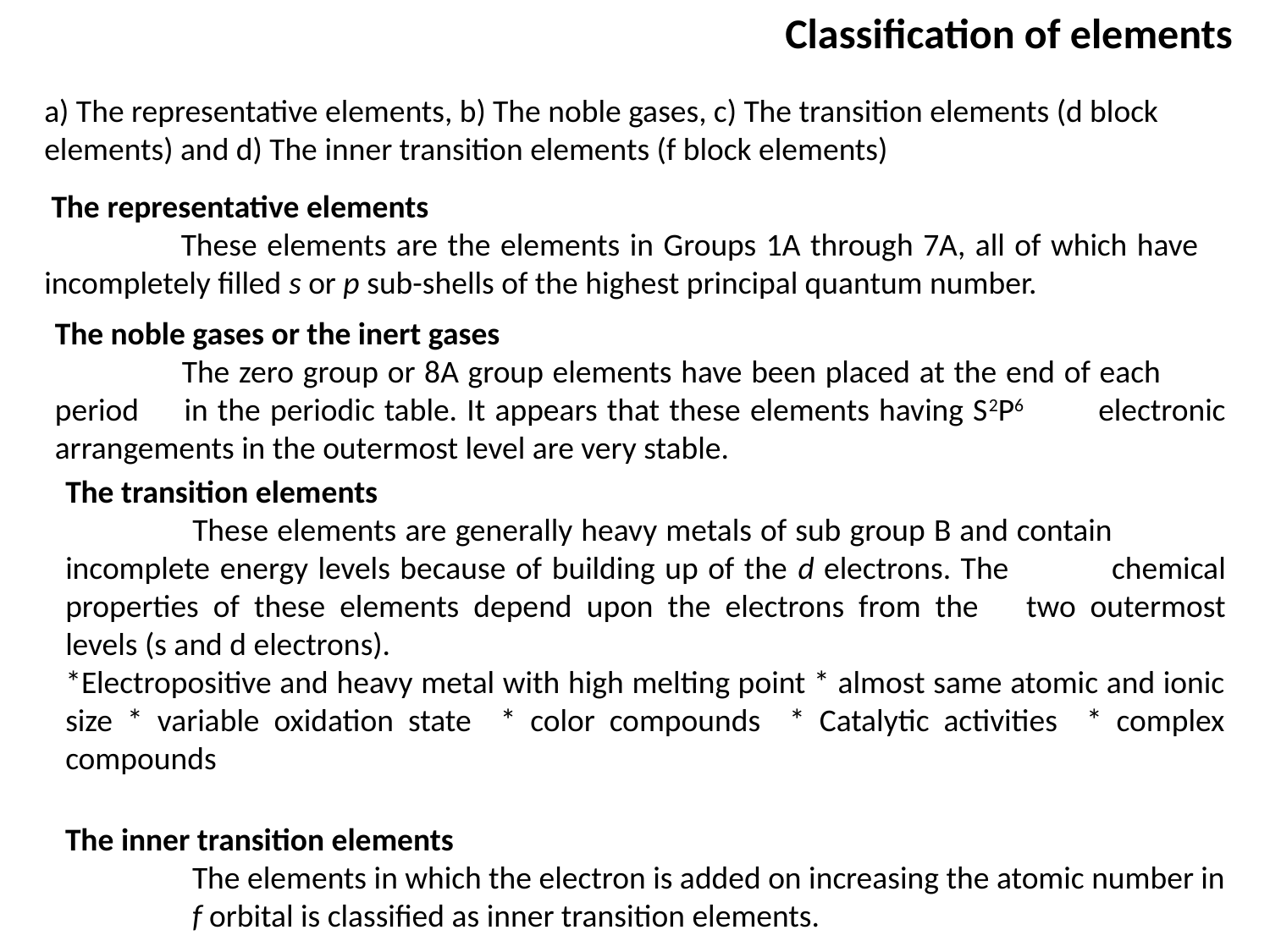

Classification of elements
a) The representative elements, b) The noble gases, c) The transition elements (d block elements) and d) The inner transition elements (f block elements)
 The representative elements
	 These elements are the elements in Groups 1A through 7A, all of which have 	incompletely filled s or p sub-shells of the highest principal quantum number.
The noble gases or the inert gases
	The zero group or 8A group elements have been placed at the end of each 	period 	in the periodic table. It appears that these elements having S2P6 	electronic arrangements in the outermost level are very stable.
The transition elements
	These elements are generally heavy metals of sub group B and contain  	incomplete energy levels because of building up of the d electrons. The 	chemical properties of these elements depend upon the electrons from the 	two outermost levels (s and d electrons).
*Electropositive and heavy metal with high melting point * almost same atomic and ionic size * variable oxidation state  * color compounds  * Catalytic activities  * complex compounds

The inner transition elements
 	The elements in which the electron is added on increasing the atomic number in 	f orbital is classified as inner transition elements.